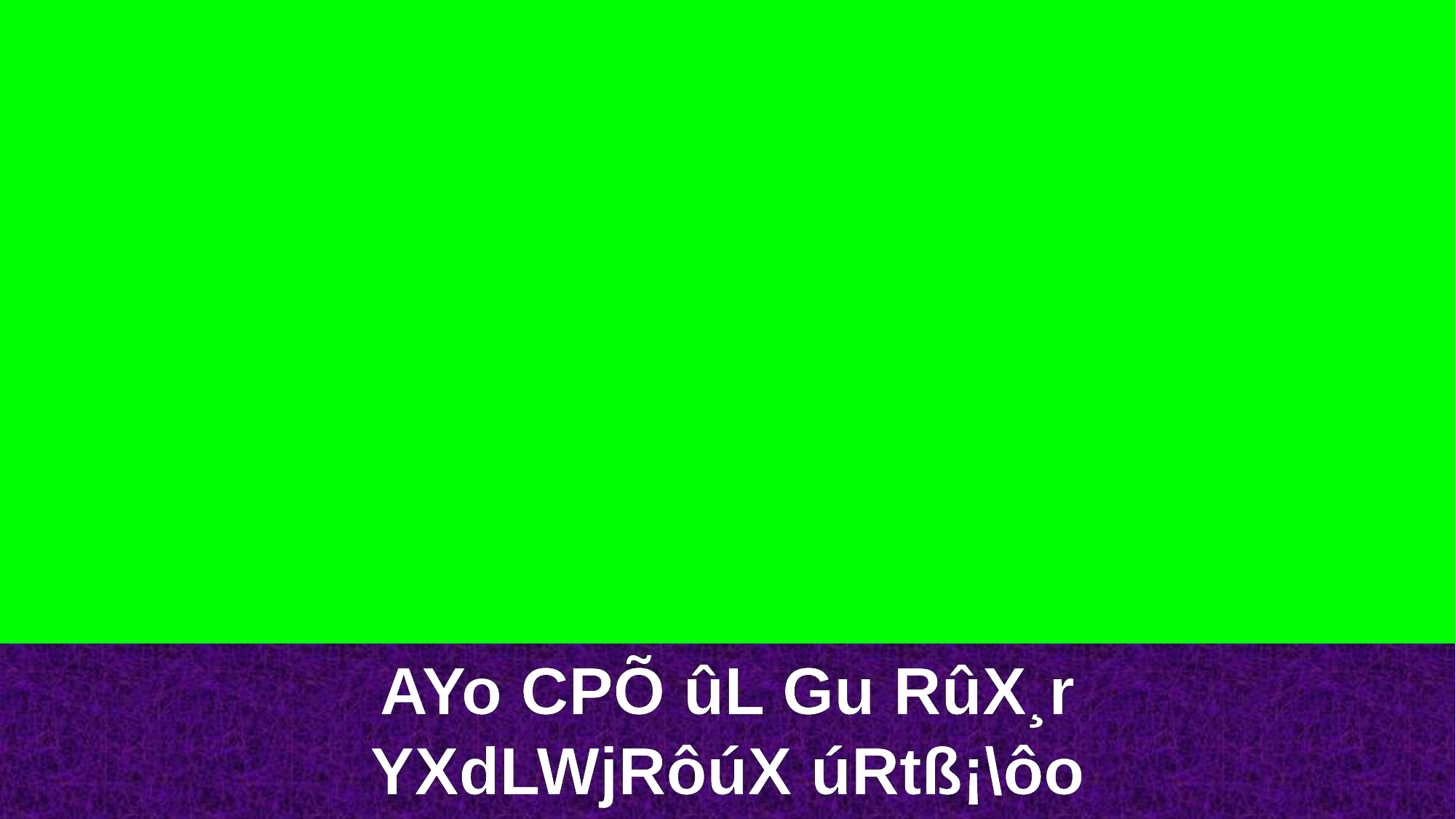

AYo CPÕ ûL Gu RûX¸r YXdLWjRôúX úRtß¡\ôo